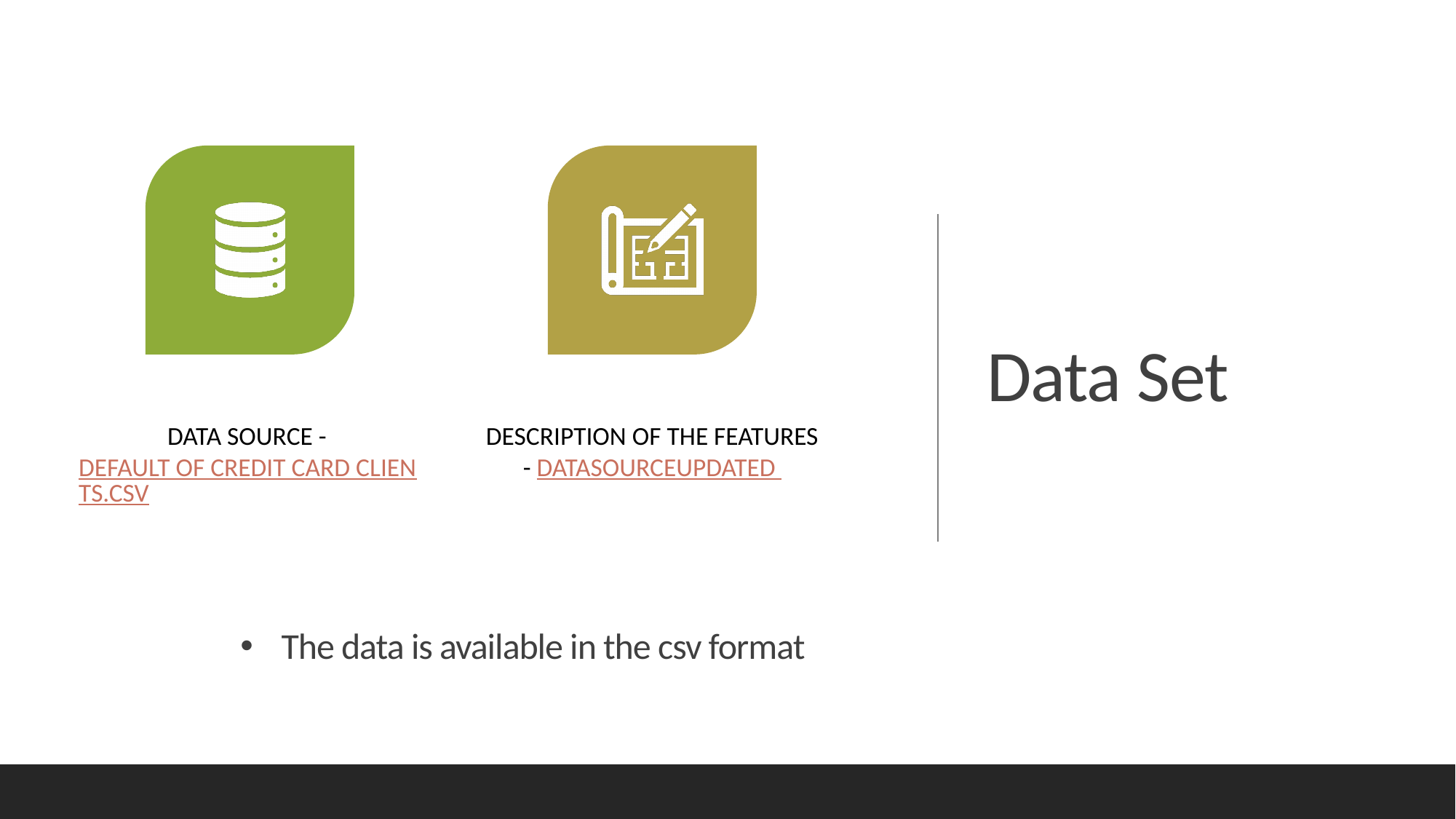

# Data Set
Data Source - default of credit card clients.csv
Description of the features - DataSourceUpdated
The data is available in the csv format